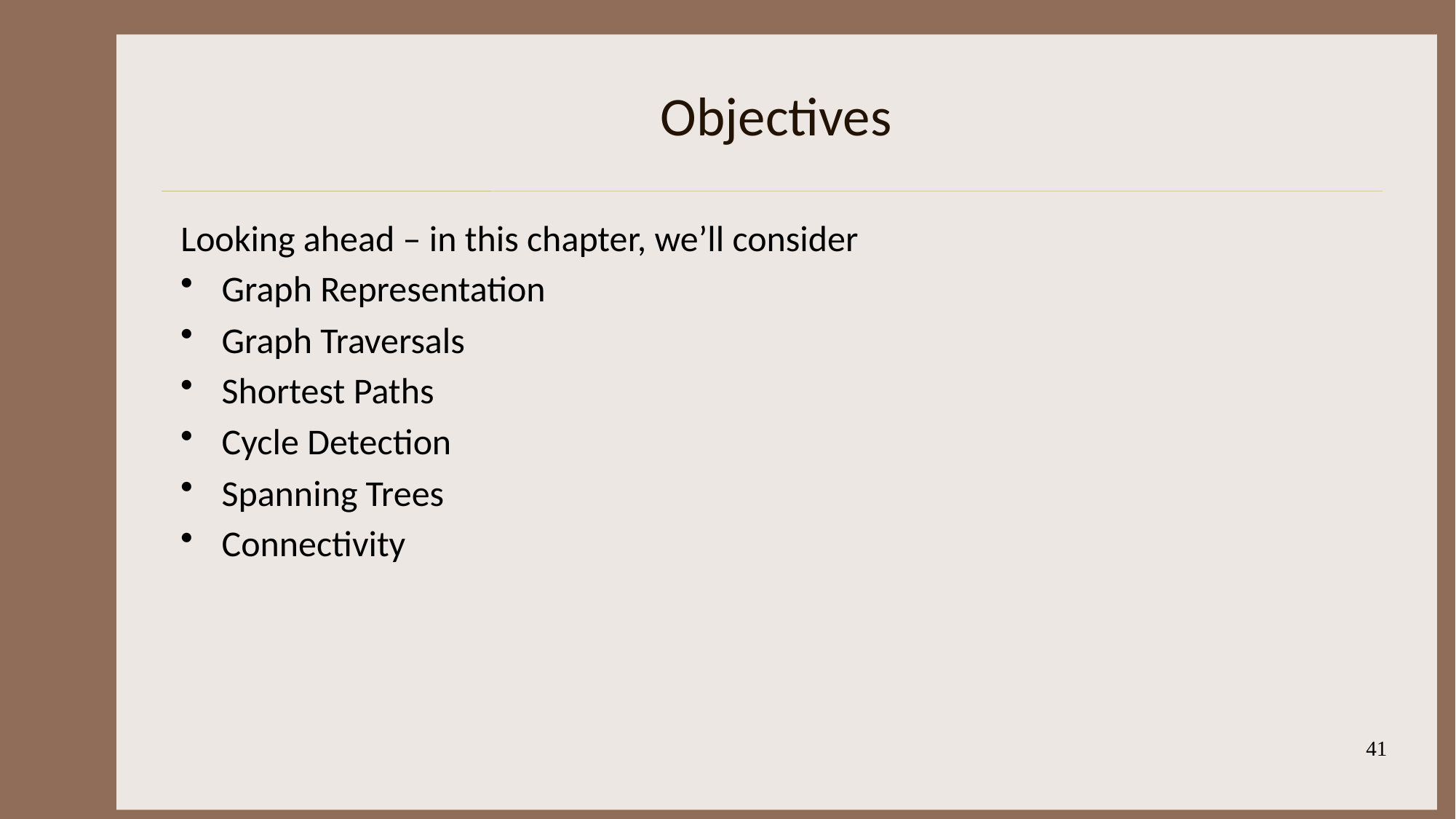

# Objectives
Looking ahead – in this chapter, we’ll consider
Graph Representation
Graph Traversals
Shortest Paths
Cycle Detection
Spanning Trees
Connectivity

41